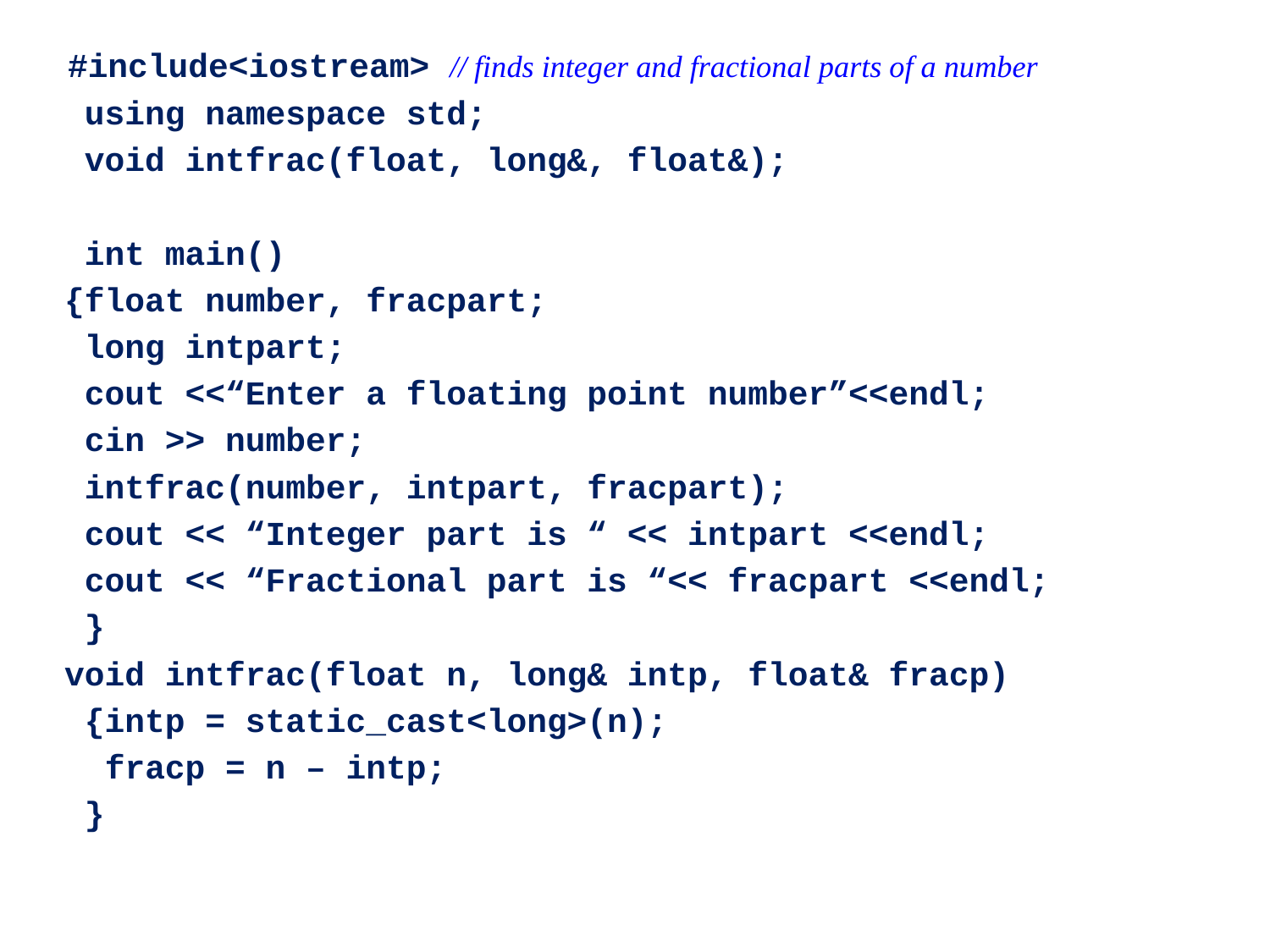

#include<iostream> // finds integer and fractional parts of a number
  using namespace std;
  void intfrac(float, long&, float&);

  int main()
 {float number, fracpart;
  long intpart;
  cout <<“Enter a floating point number”<<endl;
  cin >> number;
  intfrac(number, intpart, fracpart);
  cout << “Integer part is “ << intpart <<endl;
  cout << “Fractional part is “<< fracpart <<endl;
  }
 void intfrac(float n, long& intp, float& fracp)
  {intp = static_cast<long>(n);
   fracp = n – intp;
  }